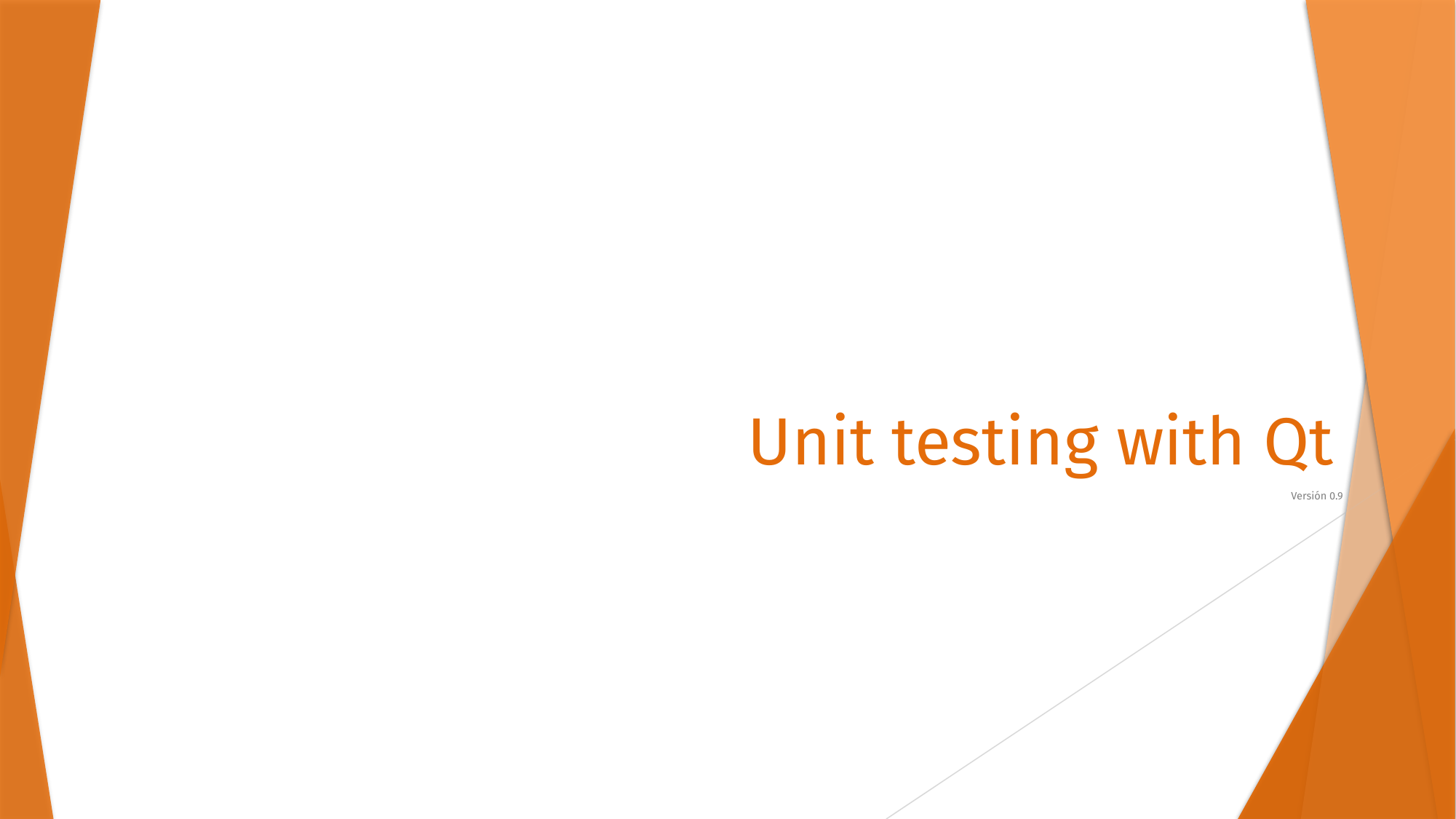

# Unit testing with Qt
Versión 0.9